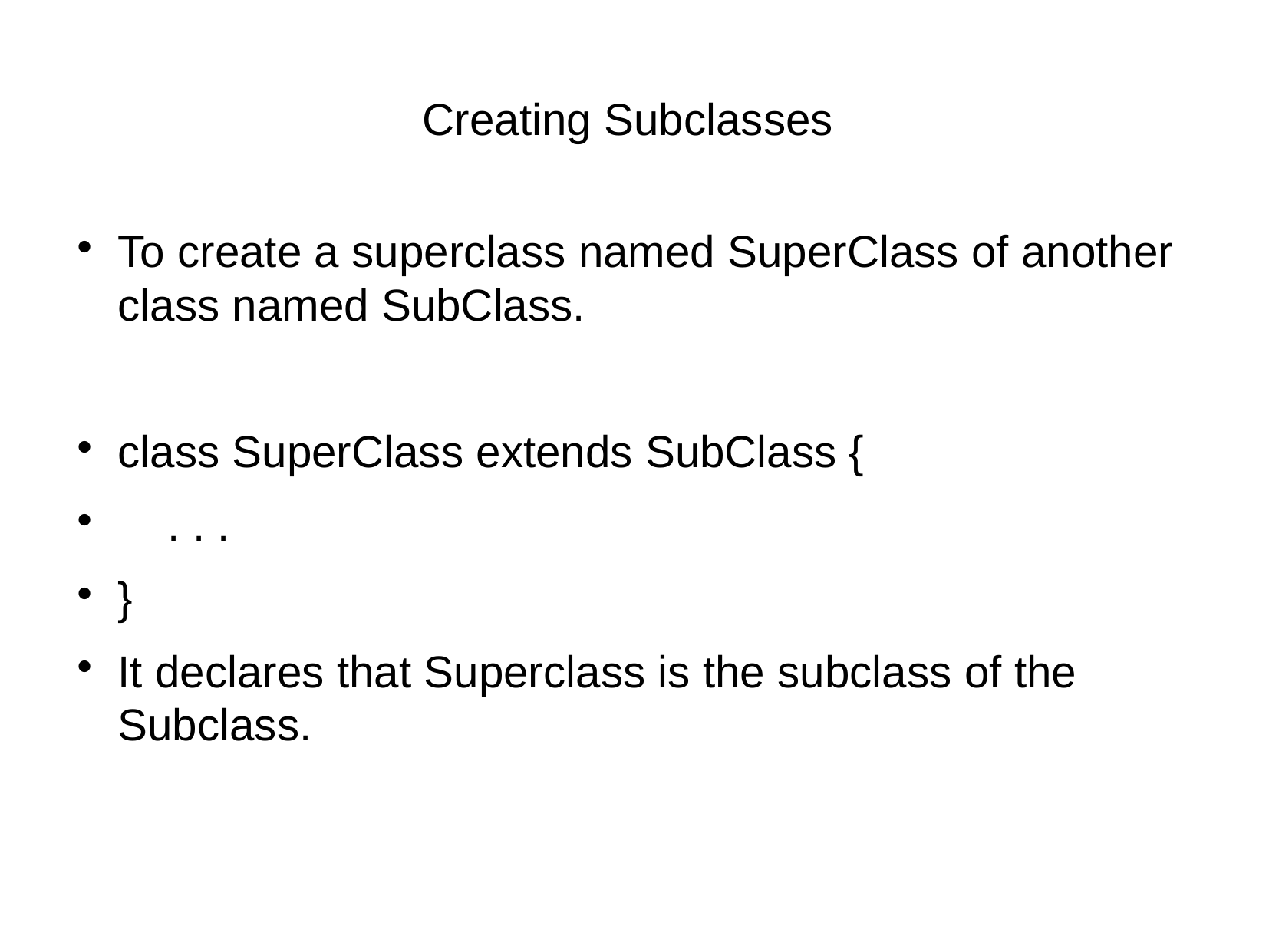

Creating Subclasses
To create a superclass named SuperClass of another class named SubClass.

class SuperClass extends SubClass {
    . . .
}
It declares that Superclass is the subclass of the Subclass.